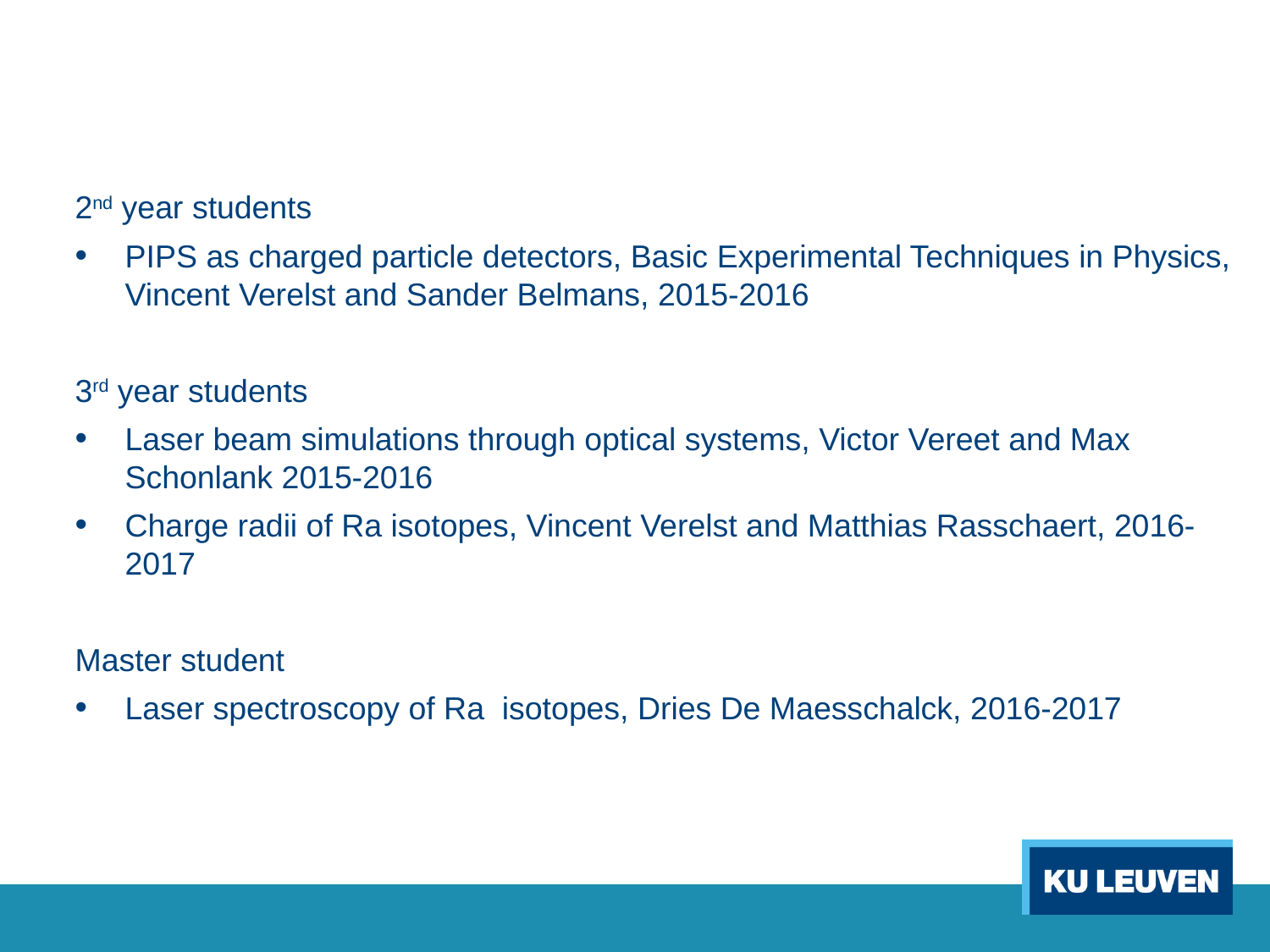

#
2nd year students
PIPS as charged particle detectors, Basic Experimental Techniques in Physics, Vincent Verelst and Sander Belmans, 2015-2016

3rd year students
Laser beam simulations through optical systems, Victor Vereet and Max Schonlank 2015-2016
Charge radii of Ra isotopes, Vincent Verelst and Matthias Rasschaert, 2016-2017

Master student
Laser spectroscopy of Ra  isotopes, Dries De Maesschalck, 2016-2017